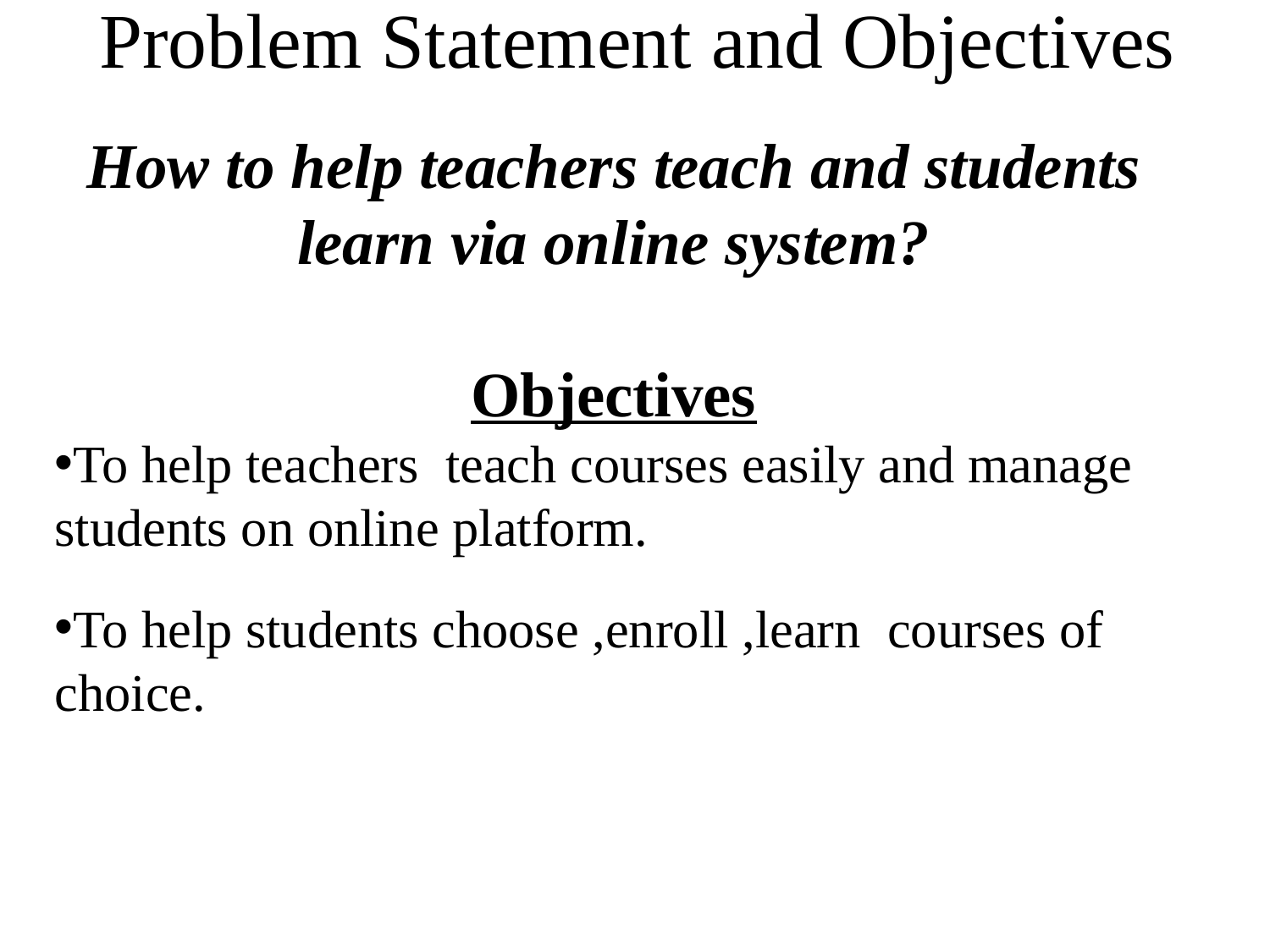

Problem Statement and Objectives

How to help teachers teach and students learn via online system?

Objectives
To help teachers  teach courses easily and manage students on online platform.

To help students choose ,enroll ,learn  courses of choice.